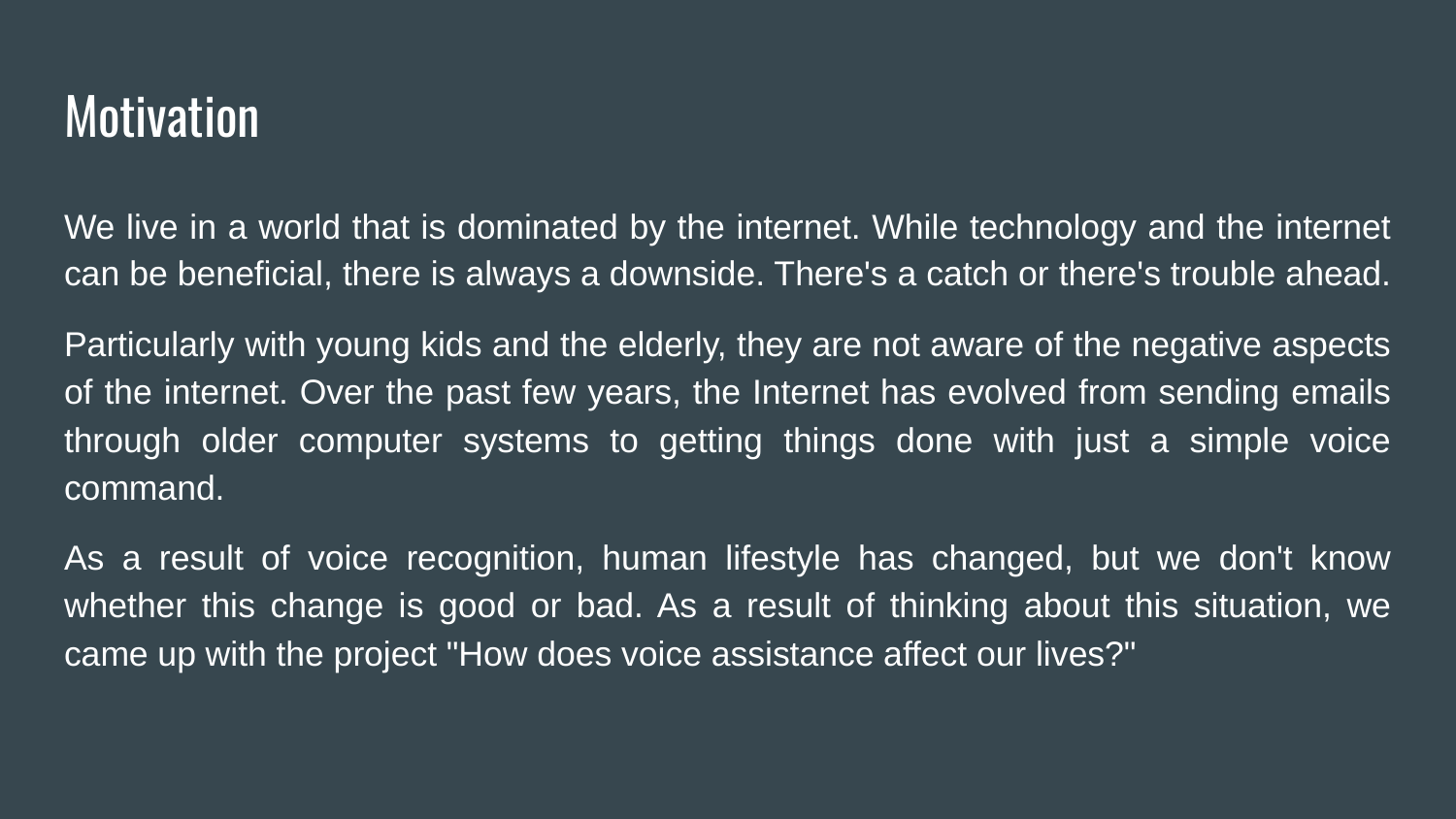

# Motivation
We live in a world that is dominated by the internet. While technology and the internet can be beneficial, there is always a downside. There's a catch or there's trouble ahead.
Particularly with young kids and the elderly, they are not aware of the negative aspects of the internet. Over the past few years, the Internet has evolved from sending emails through older computer systems to getting things done with just a simple voice command.
As a result of voice recognition, human lifestyle has changed, but we don't know whether this change is good or bad. As a result of thinking about this situation, we came up with the project "How does voice assistance affect our lives?"